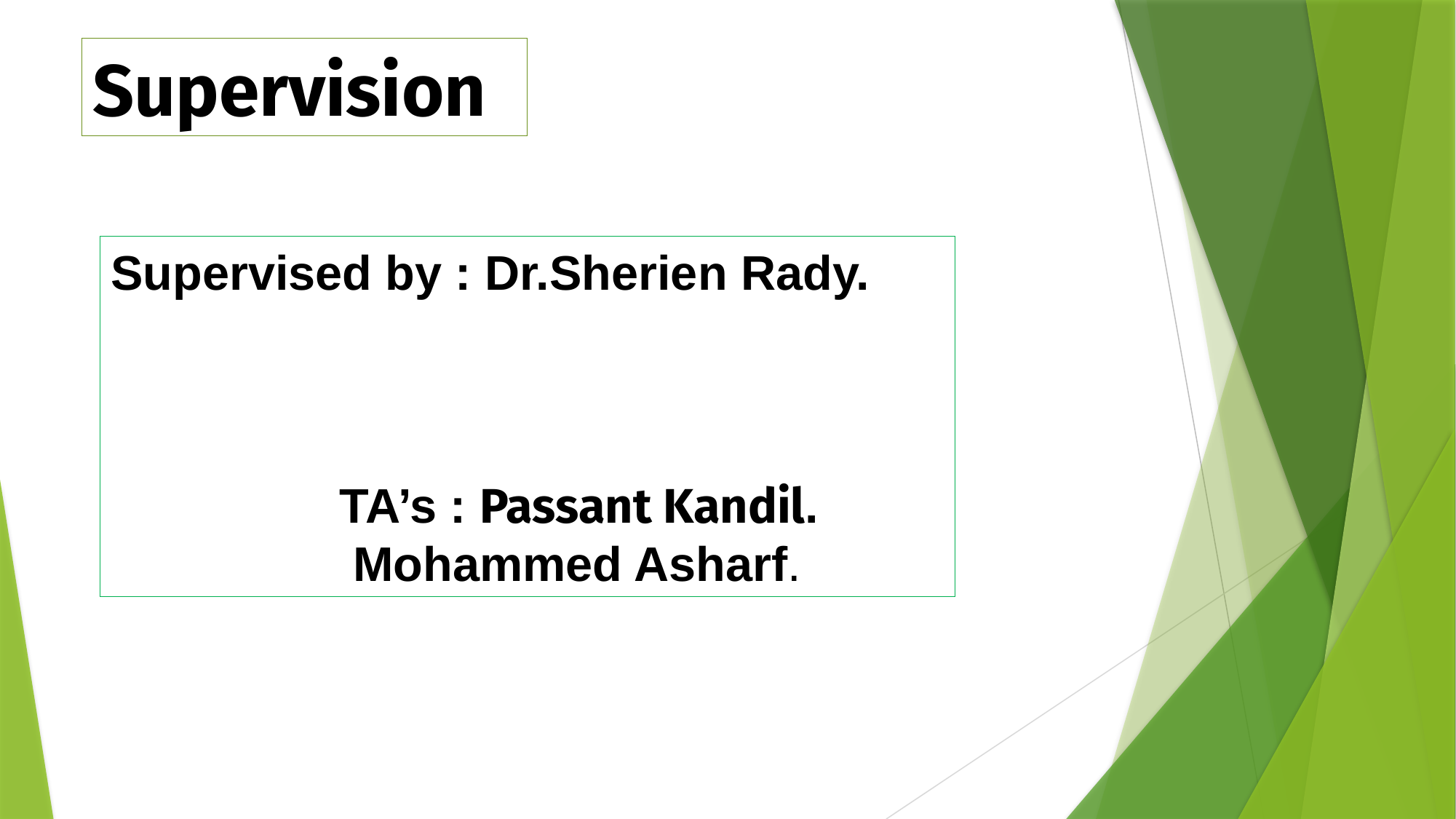

Supervision
Supervised by : Dr.Sherien Rady.

                 TA’s : Passant Kandil.
                  Mohammed Asharf.